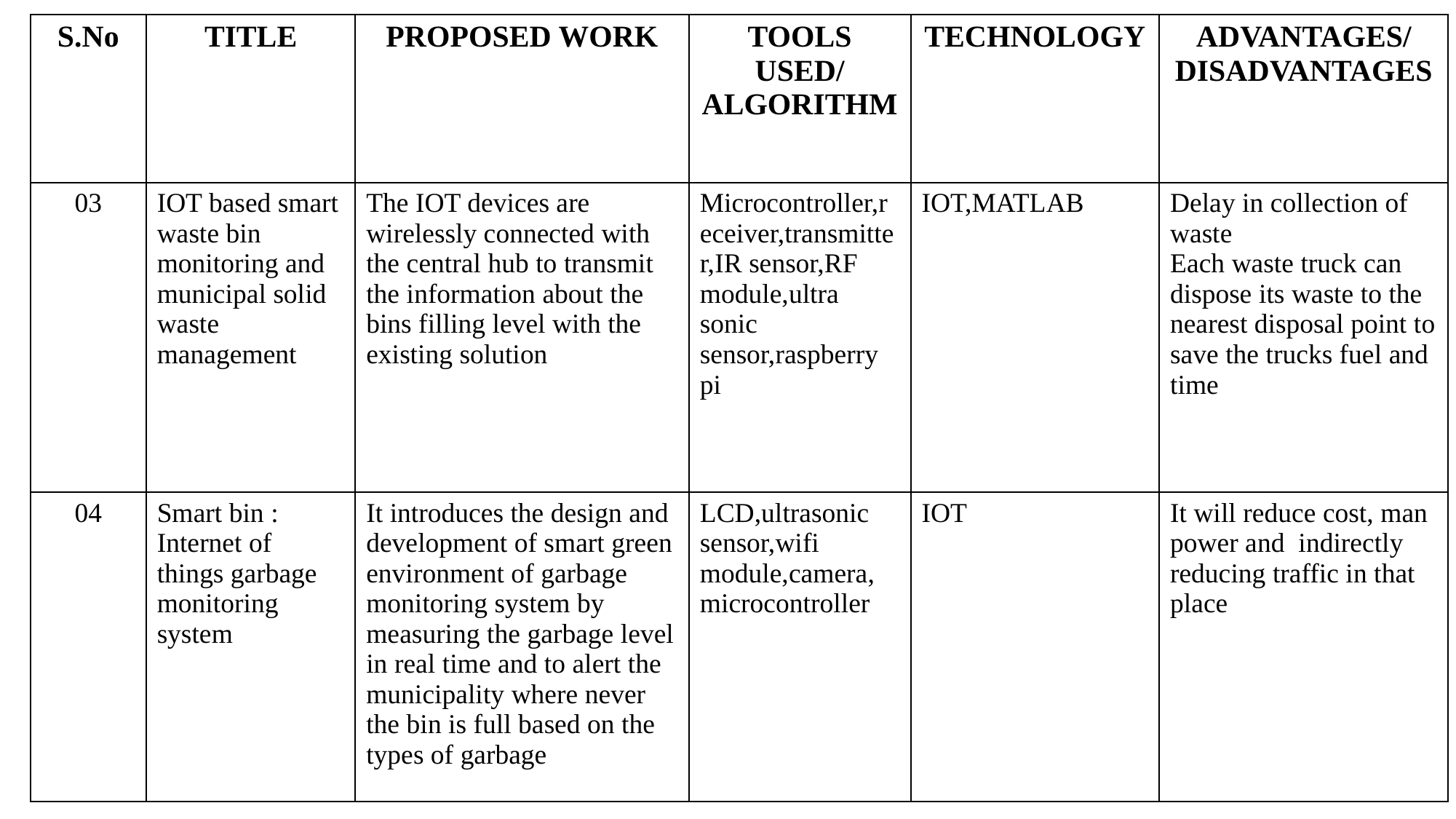

| S.No | TITLE | PROPOSED WORK | TOOLS USED/ ALGORITHM | TECHNOLOGY | ADVANTAGES/ DISADVANTAGES |
| --- | --- | --- | --- | --- | --- |
| 03 | IOT based smart waste bin monitoring and municipal solid waste management | The IOT devices are wirelessly connected with the central hub to transmit the information about the bins filling level with the existing solution | Microcontroller,receiver,transmitter,IR sensor,RF module,ultra sonic sensor,raspberry pi | IOT,MATLAB | Delay in collection of waste Each waste truck can dispose its waste to the nearest disposal point to save the trucks fuel and time |
| 04 | Smart bin : Internet of things garbage monitoring system | It introduces the design and development of smart green environment of garbage monitoring system by measuring the garbage level in real time and to alert the municipality where never the bin is full based on the types of garbage | LCD,ultrasonic sensor,wifi module,camera, microcontroller | IOT | It will reduce cost, man power and indirectly reducing traffic in that place |